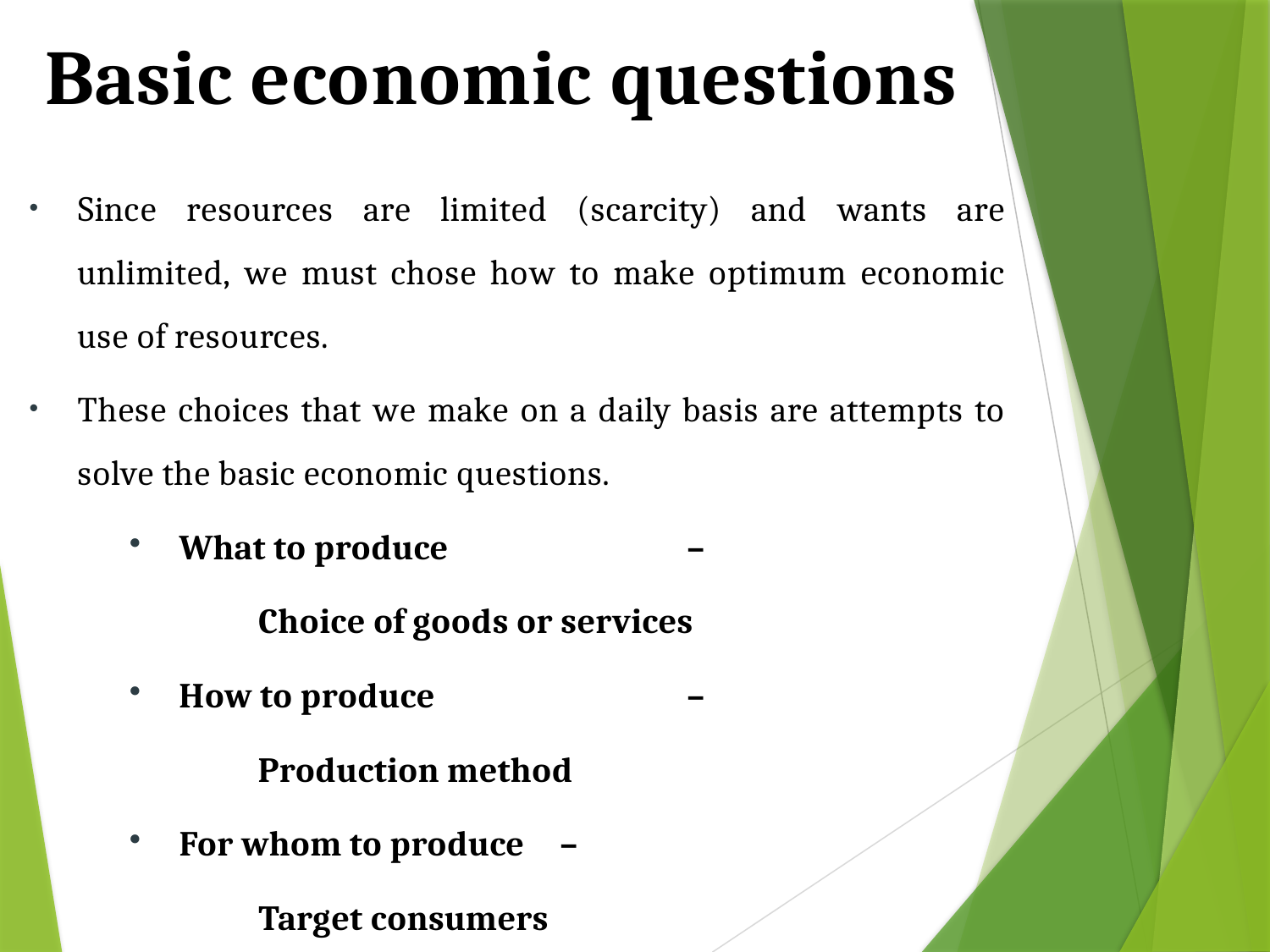

Basic economic questions
Since resources are limited (scarcity) and wants are unlimited, we must chose how to make optimum economic use of resources.
These choices that we make on a daily basis are attempts to solve the basic economic questions.
What to produce 		–
		Choice of goods or services
How to produce 		–
		Production method
For whom to produce	–
		Target consumers